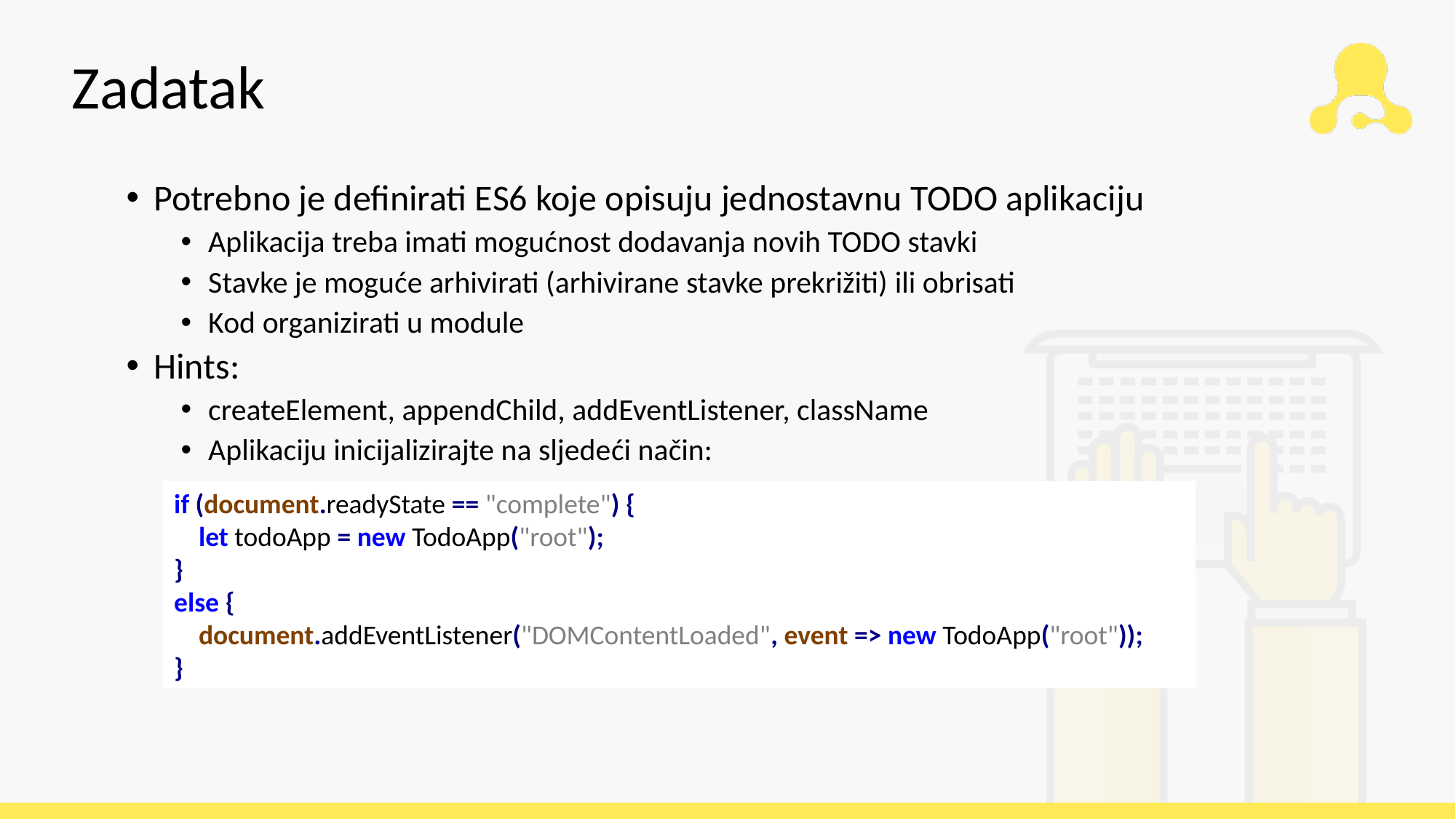

# Zadatak
Potrebno je definirati ES6 koje opisuju jednostavnu TODO aplikaciju
Aplikacija treba imati mogućnost dodavanja novih TODO stavki
Stavke je moguće arhivirati (arhivirane stavke prekrižiti) ili obrisati
Kod organizirati u module
Hints:
createElement, appendChild, addEventListener, className
Aplikaciju inicijalizirajte na sljedeći način:

if (document.readyState == "complete") {
    let todoApp = new TodoApp("root");
}
else {
    document.addEventListener("DOMContentLoaded", event => new TodoApp("root"));
}